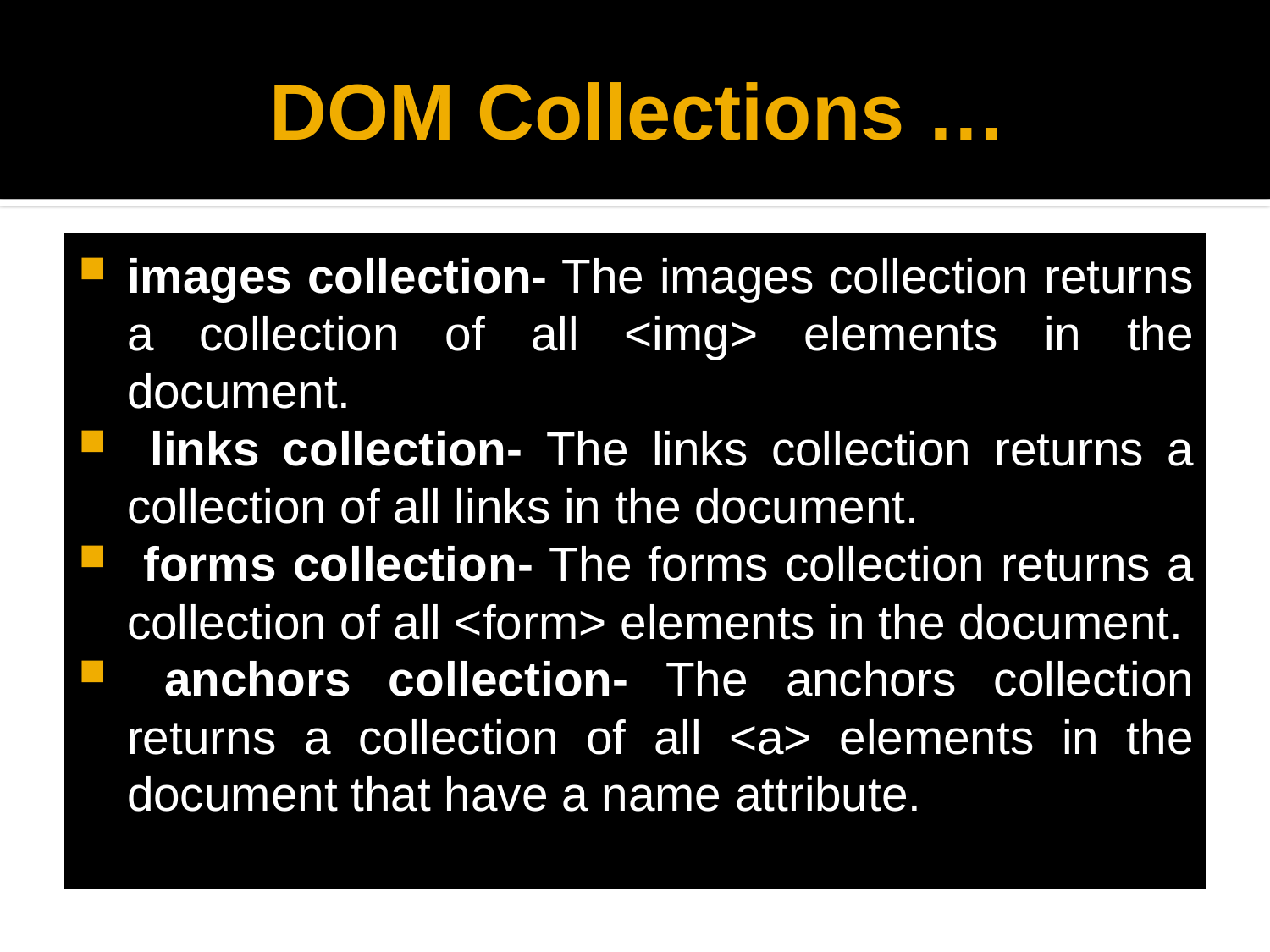

# DOM Collections …
images collection- The images collection returns a collection of all <img> elements in the document.
 links collection- The links collection returns a collection of all links in the document.
 forms collection- The forms collection returns a collection of all <form> elements in the document.
 anchors collection- The anchors collection returns a collection of all <a> elements in the document that have a name attribute.